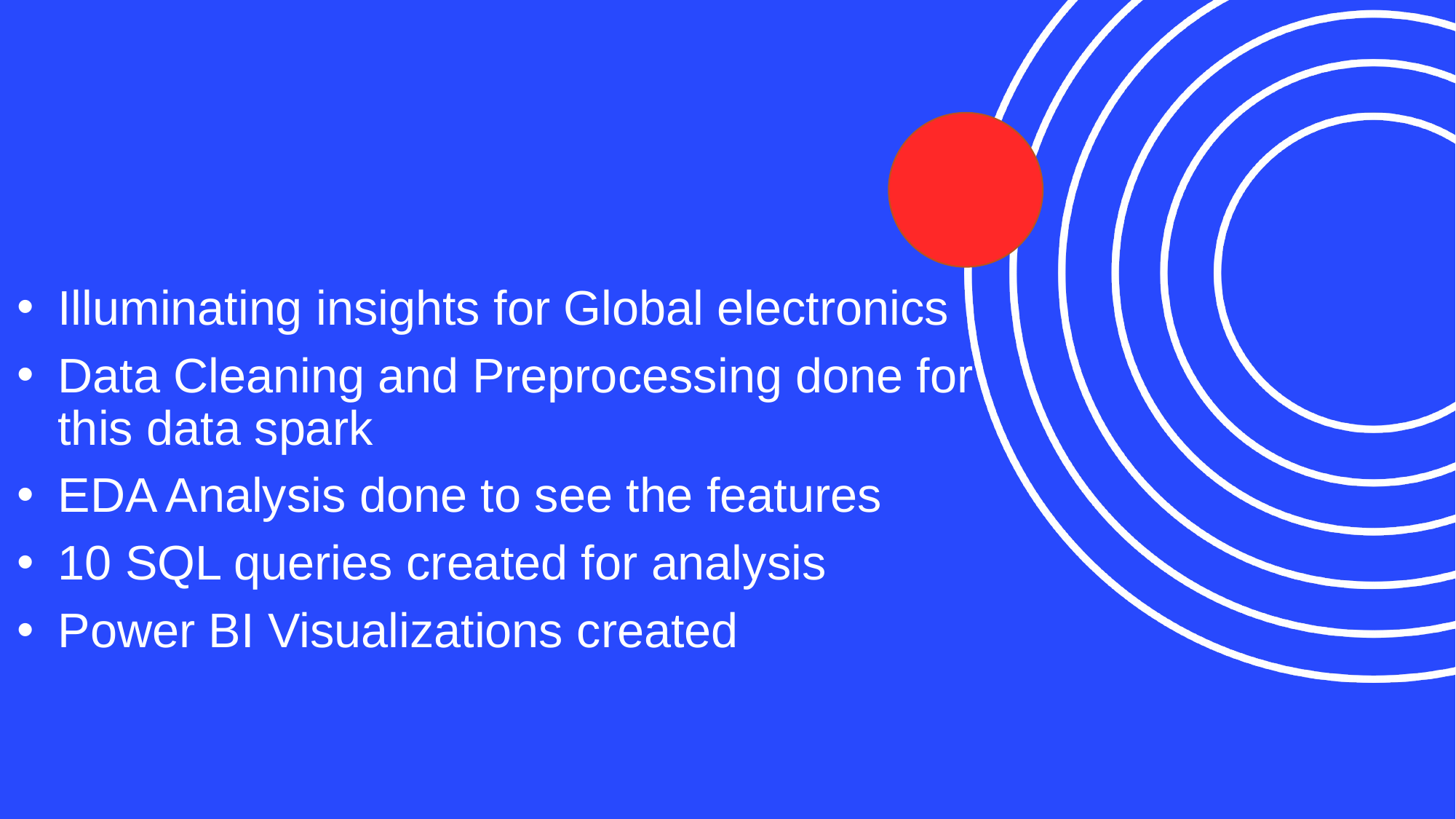

Illuminating insights for Global electronics
Data Cleaning and Preprocessing done for this data spark
EDA Analysis done to see the features
10 SQL queries created for analysis
Power BI Visualizations created